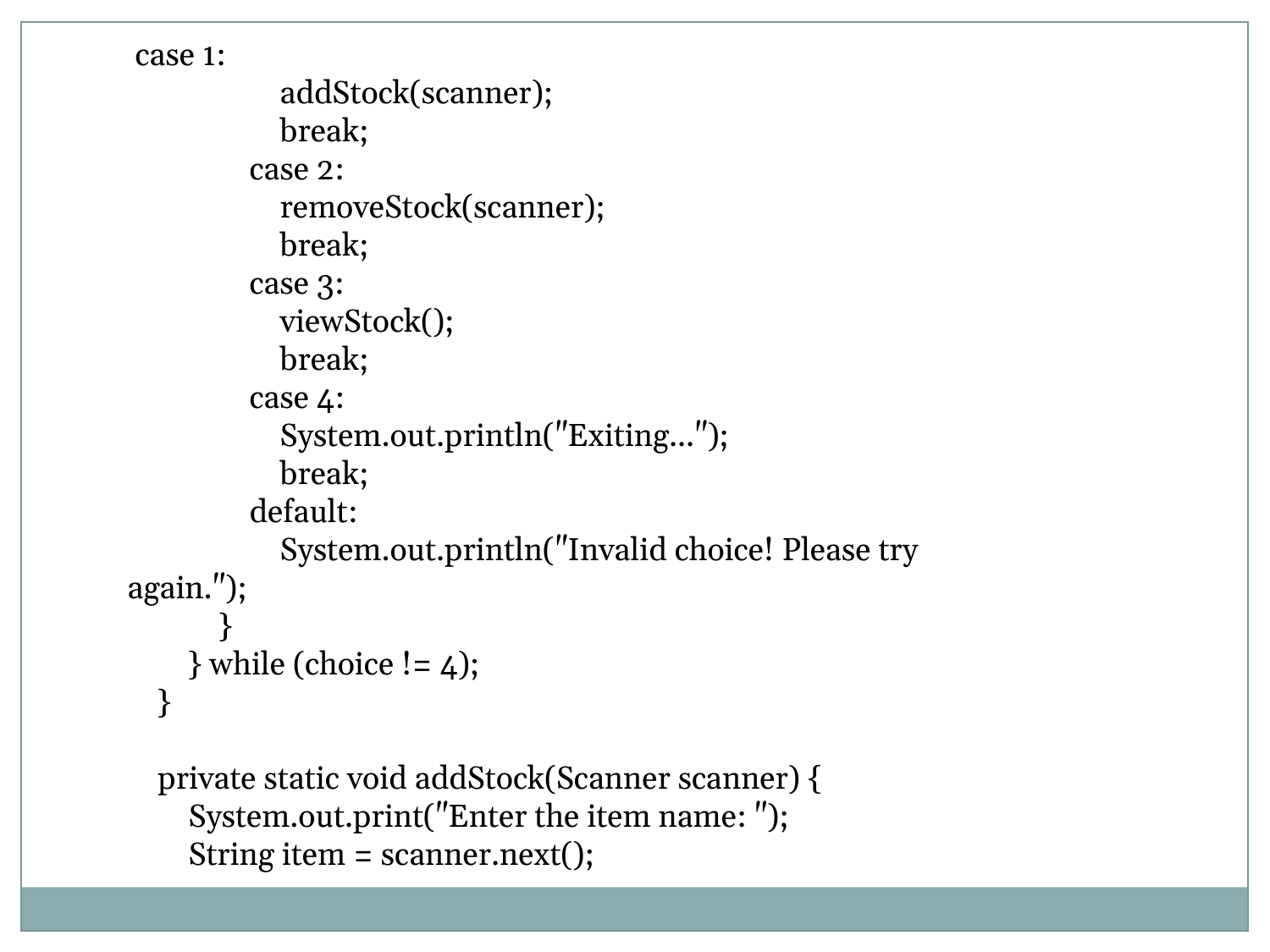

case 1:
                    addStock(scanner);
                    break;
                case 2:
                    removeStock(scanner);
                    break;
                case 3:
                    viewStock();
                    break;
                case 4:
                    System.out.println("Exiting...");
                    break;
                default:
                    System.out.println("Invalid choice! Please try again.");
            }
        } while (choice != 4);
    }

    private static void addStock(Scanner scanner) {
        System.out.print("Enter the item name: ");
        String item = scanner.next();